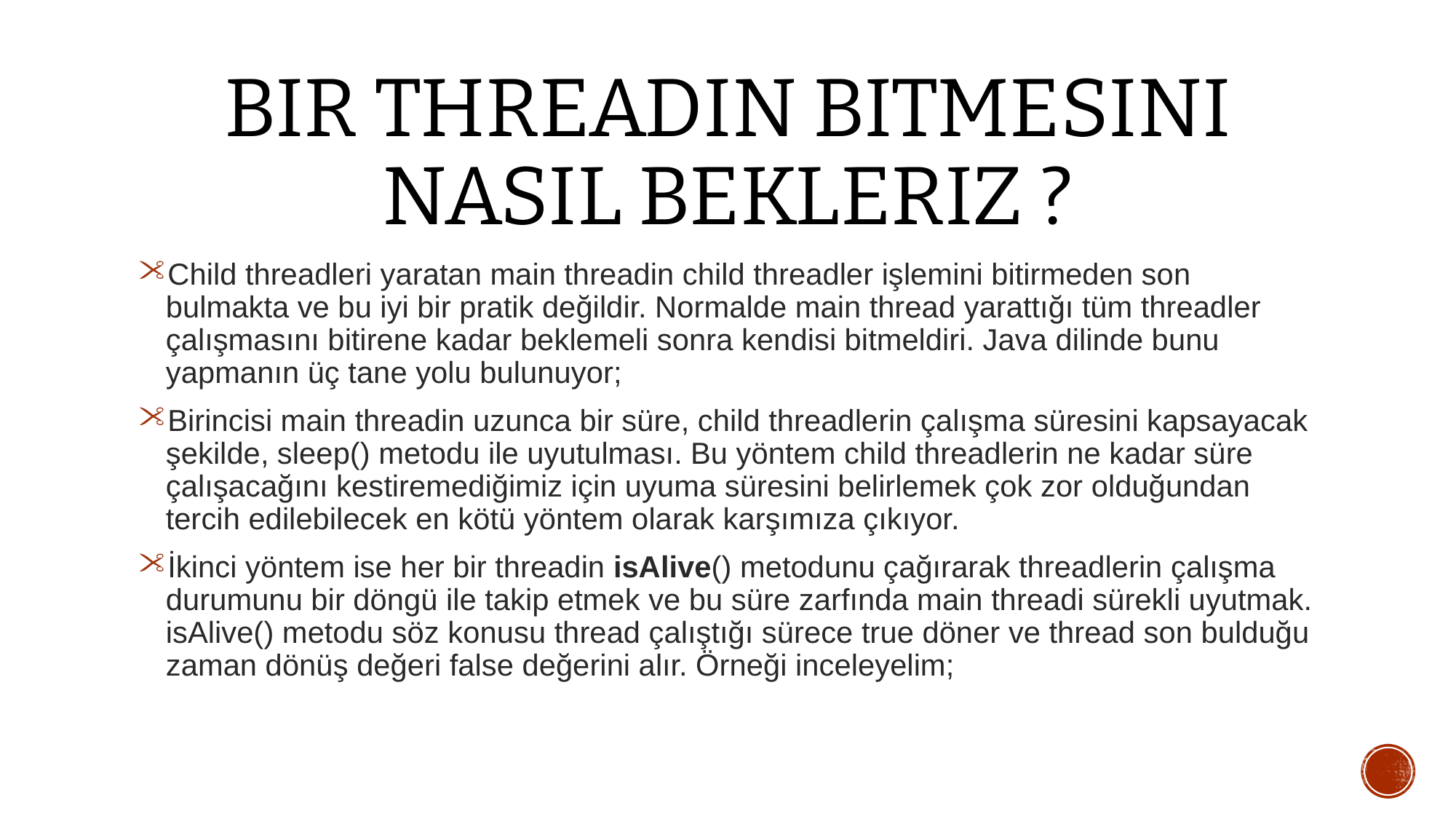

# Bir Threadin Bitmesini Nasıl Bekleriz ?
Child threadleri yaratan main threadin child threadler işlemini bitirmeden son bulmakta ve bu iyi bir pratik değildir. Normalde main thread yarattığı tüm threadler çalışmasını bitirene kadar beklemeli sonra kendisi bitmeldiri. Java dilinde bunu yapmanın üç tane yolu bulunuyor;
Birincisi main threadin uzunca bir süre, child threadlerin çalışma süresini kapsayacak şekilde, sleep() metodu ile uyutulması. Bu yöntem child threadlerin ne kadar süre çalışacağını kestiremediğimiz için uyuma süresini belirlemek çok zor olduğundan tercih edilebilecek en kötü yöntem olarak karşımıza çıkıyor.
İkinci yöntem ise her bir threadin isAlive() metodunu çağırarak threadlerin çalışma durumunu bir döngü ile takip etmek ve bu süre zarfında main threadi sürekli uyutmak. isAlive() metodu söz konusu thread çalıştığı sürece true döner ve thread son bulduğu zaman dönüş değeri false değerini alır. Örneği inceleyelim;